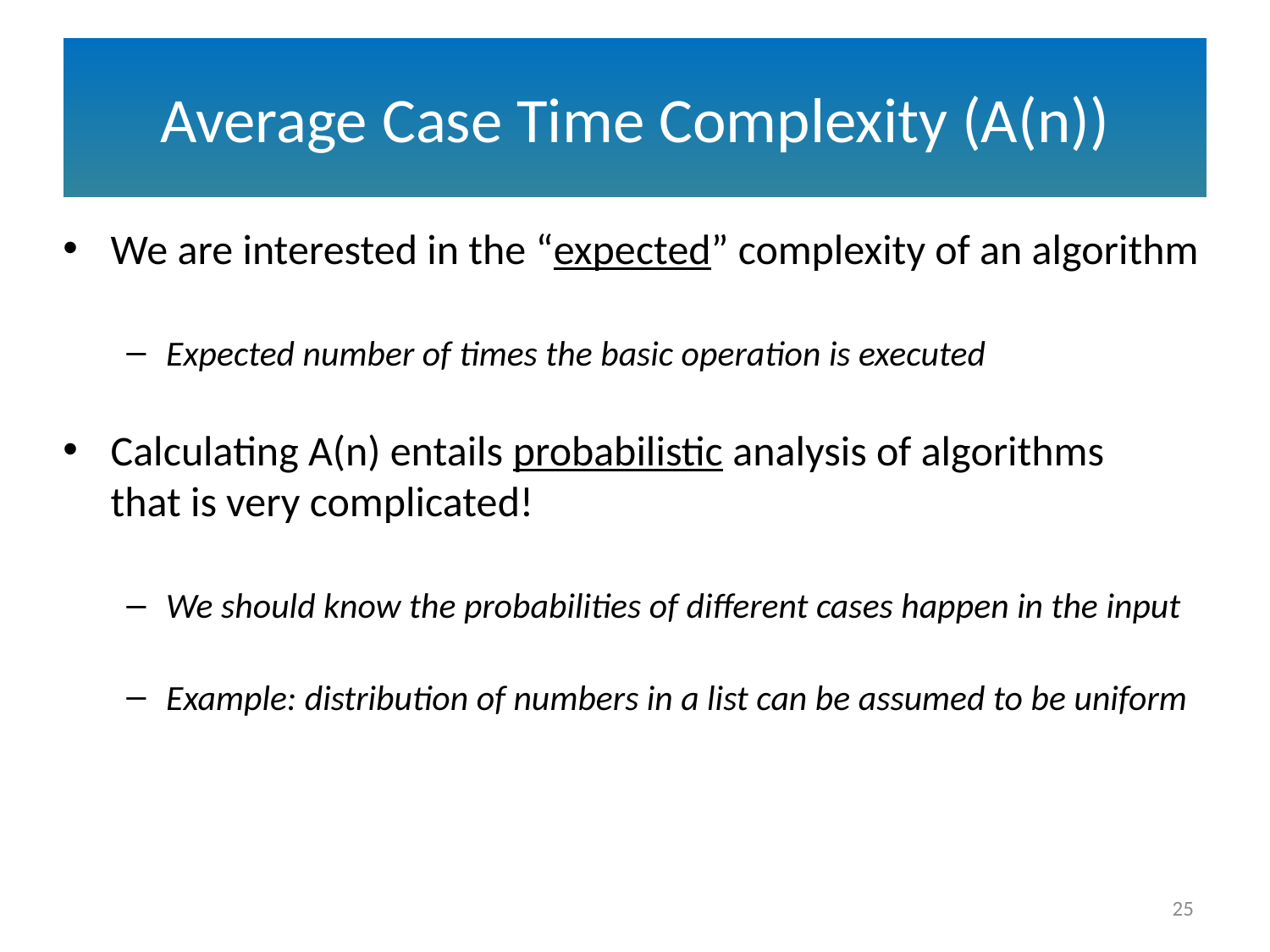

# Average Case Time Complexity (A(n))
We are interested in the “expected” complexity of an algorithm
Expected number of times the basic operation is executed
Calculating A(n) entails probabilistic analysis of algorithms
that is very complicated!
We should know the probabilities of different cases happen in the input
Example: distribution of numbers in a list can be assumed to be uniform
25